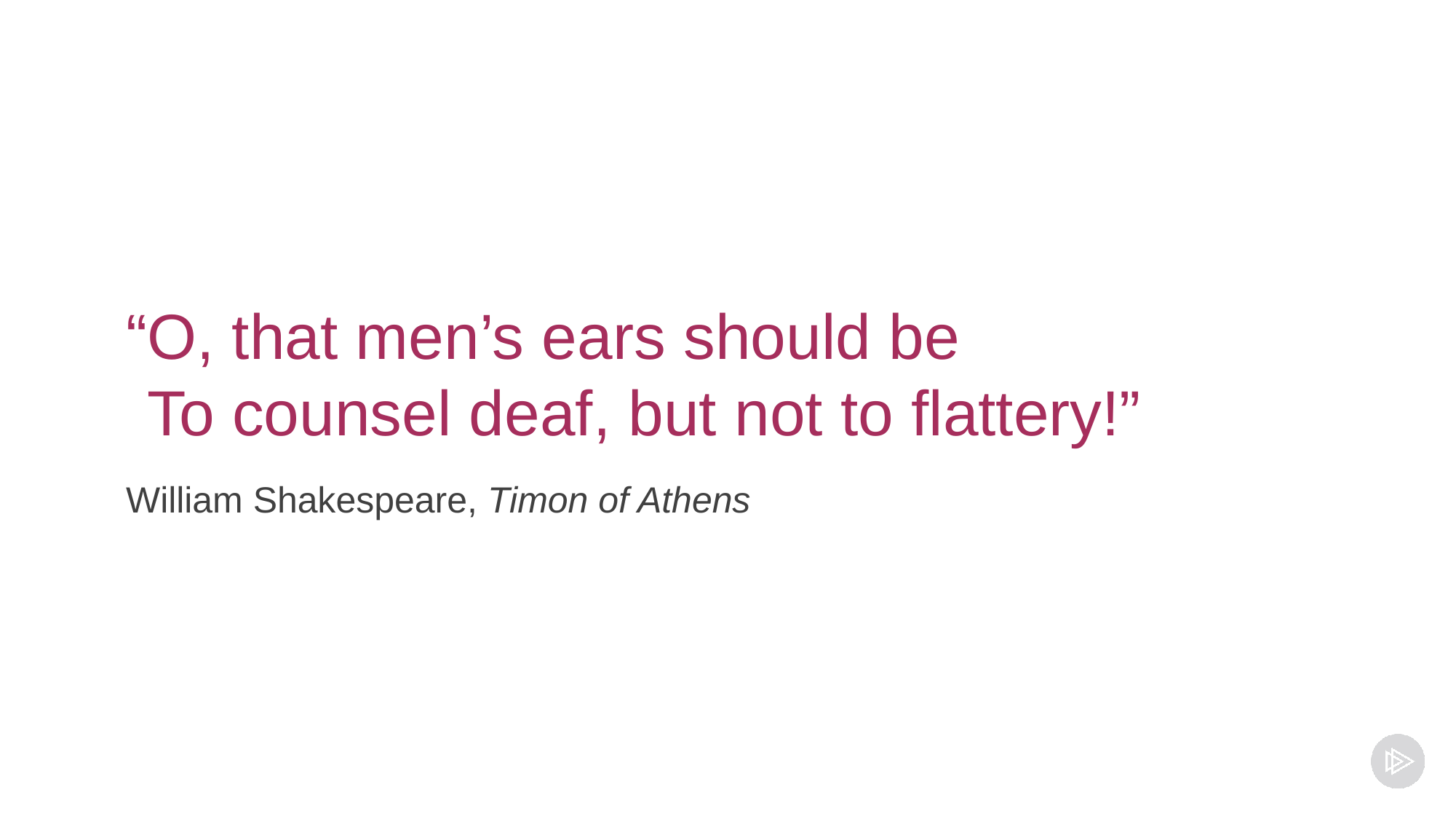

# “O, that men’s ears should be “To counsel deaf, but not to flattery!”
William Shakespeare, Timon of Athens